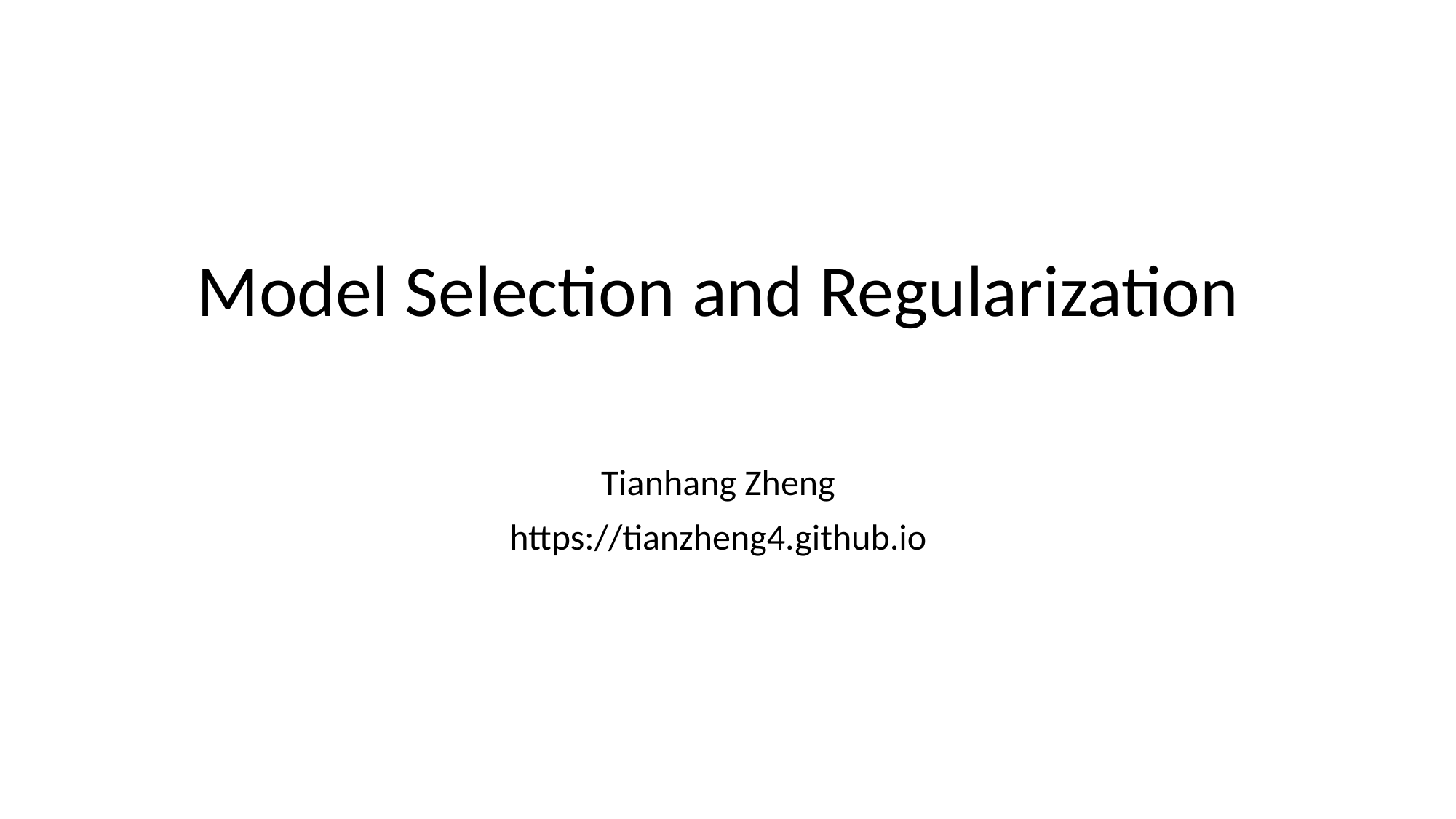

# Model Selection and Regularization
Tianhang Zheng
https://tianzheng4.github.io